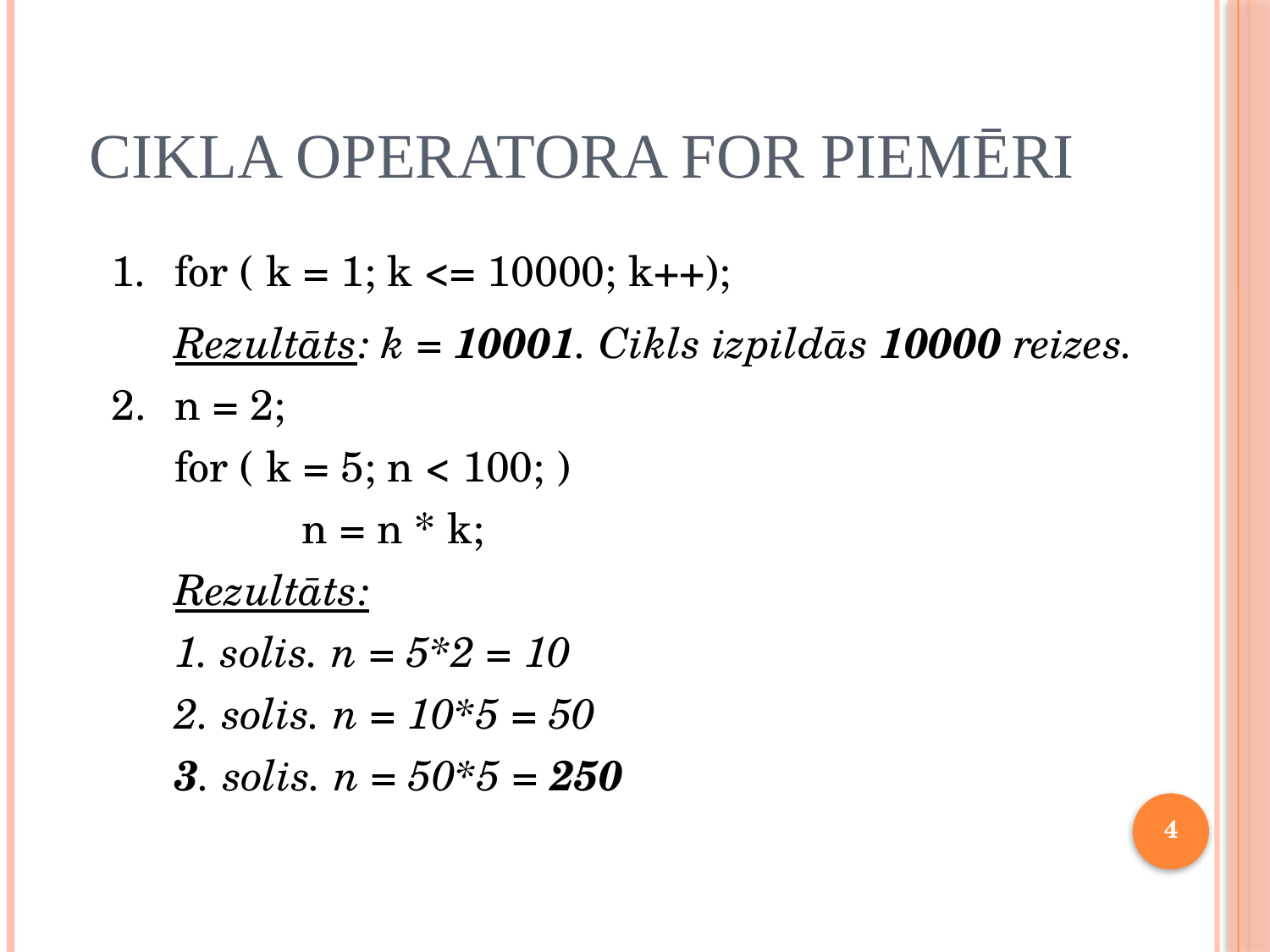

# Cikla operatora FOR piemēri
for ( k = 1; k <= 10000; k++);
	Rezultāts: k = 10001. Cikls izpildās 10000 reizes.
n = 2;
	for ( k = 5; n < 100; )
		n = n * k;
	Rezultāts:
	1. solis. n = 5*2 = 10
	2. solis. n = 10*5 = 50
	3. solis. n = 50*5 = 250
4